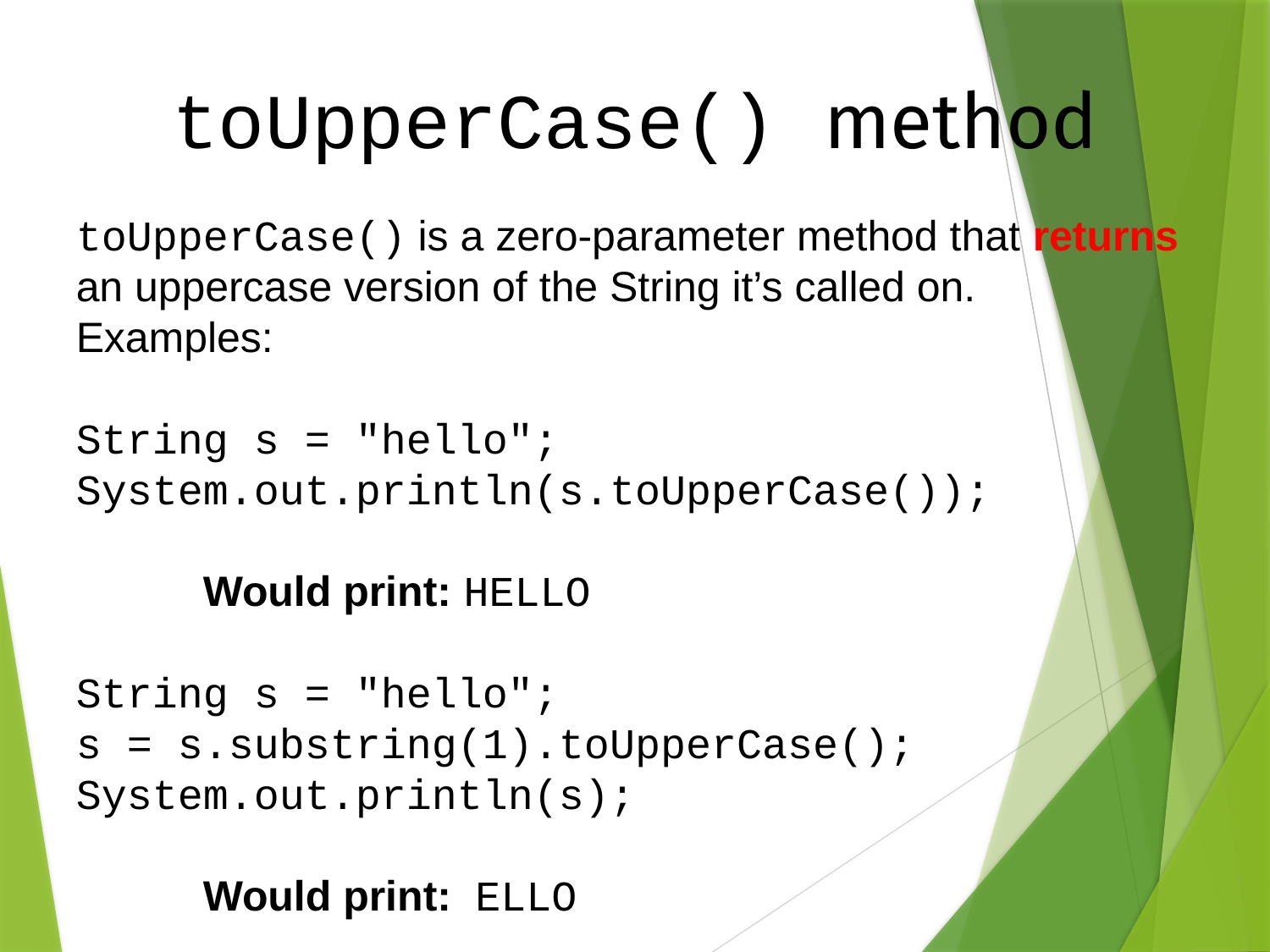

toUpperCase() method
toUpperCase() is a zero-parameter method that returns an uppercase version of the String it’s called on.  Examples:

String s = "hello";
System.out.println(s.toUpperCase());

	Would print: HELLO

String s = "hello";
s = s.substring(1).toUpperCase();
System.out.println(s);

	Would print:  ELLO